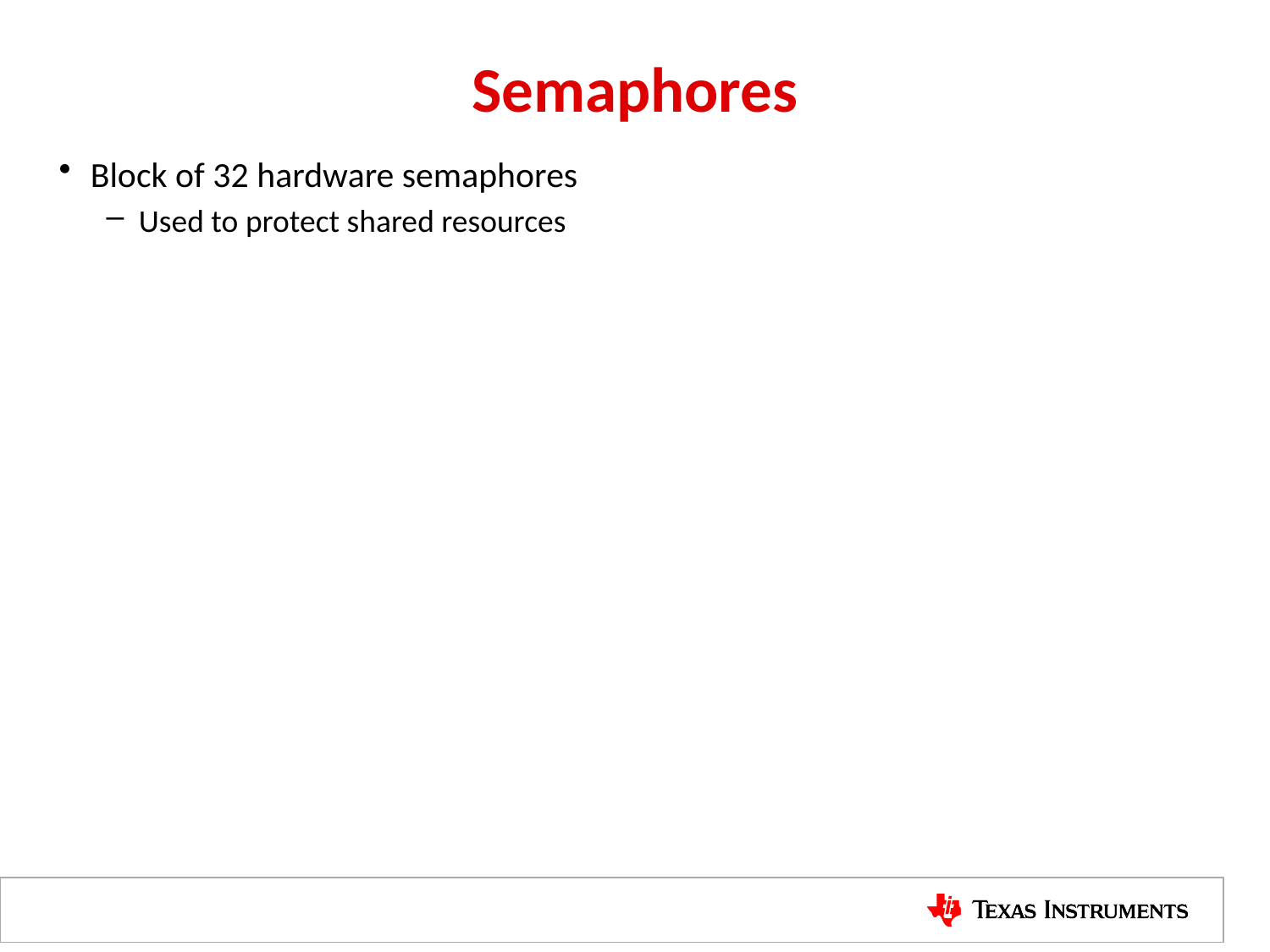

# Semaphores
Block of 32 hardware semaphores
Used to protect shared resources